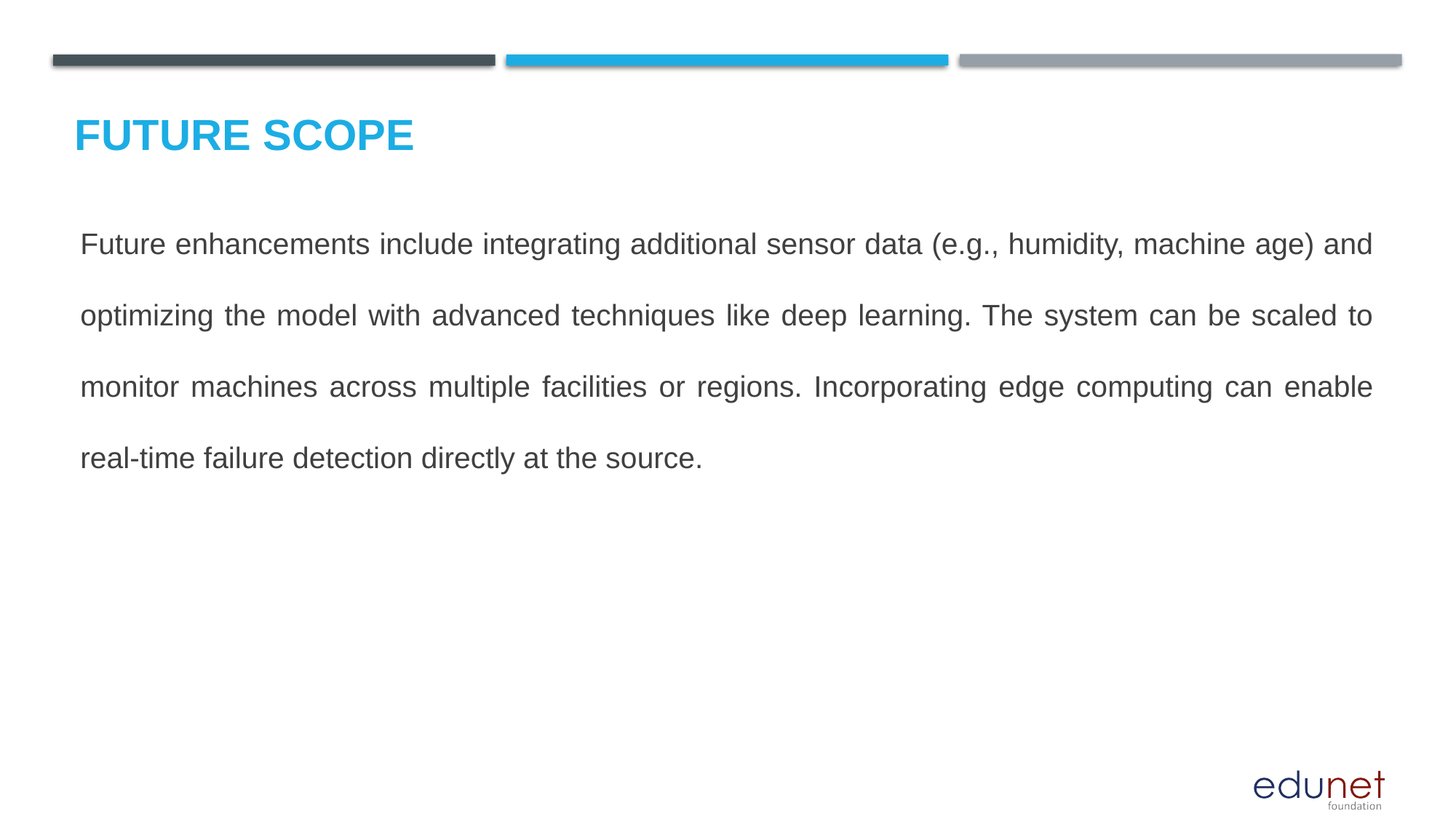

Future scope

Future enhancements include integrating additional sensor data (e.g., humidity, machine age) and optimizing the model with advanced techniques like deep learning. The system can be scaled to monitor machines across multiple facilities or regions. Incorporating edge computing can enable real-time failure detection directly at the source.